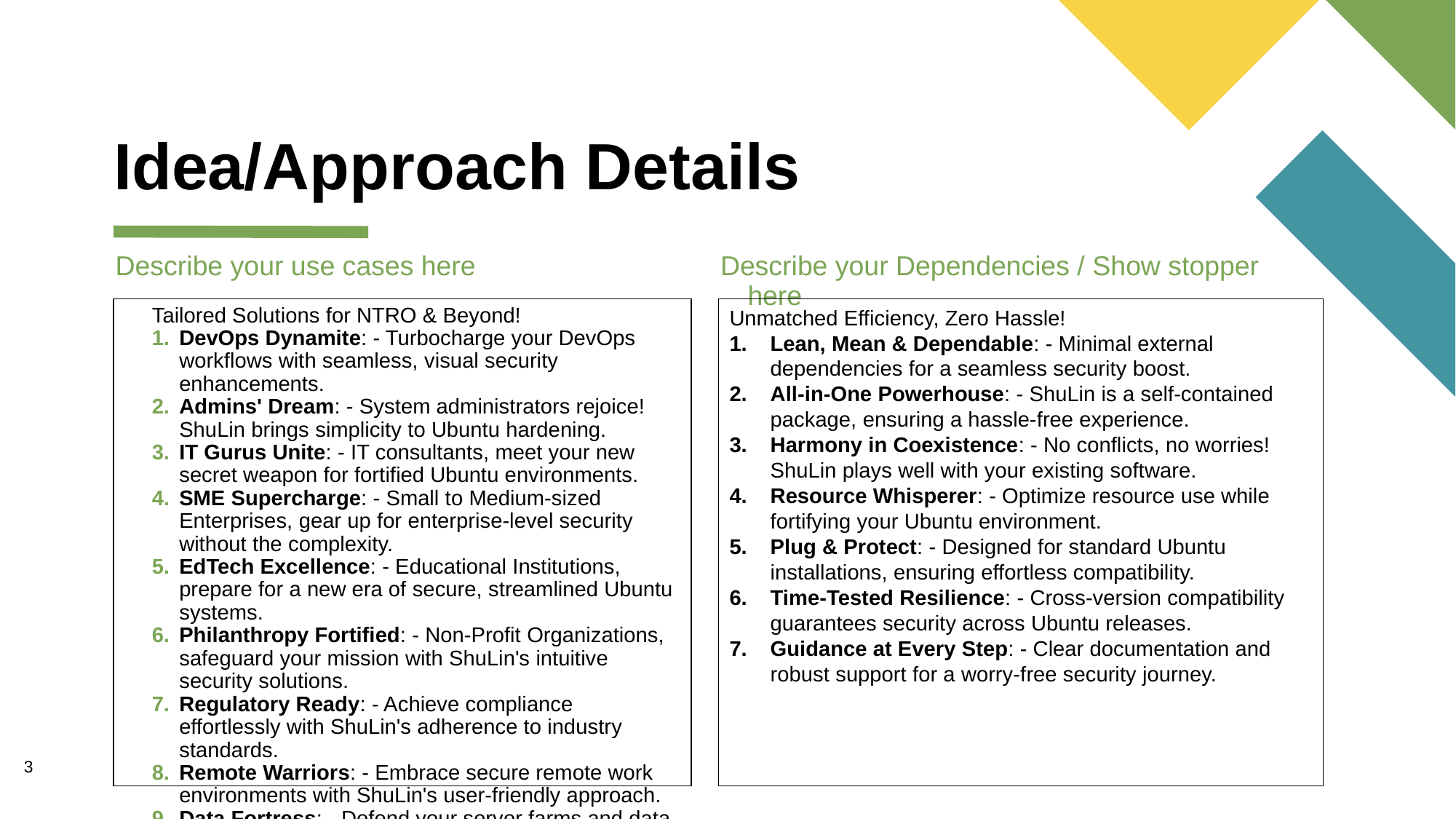

# Idea/Approach Details
Describe your use cases here
Describe your Dependencies / Show stopper here
Tailored Solutions for NTRO & Beyond!
DevOps Dynamite: - Turbocharge your DevOps workflows with seamless, visual security enhancements.
Admins' Dream: - System administrators rejoice! ShuLin brings simplicity to Ubuntu hardening.
IT Gurus Unite: - IT consultants, meet your new secret weapon for fortified Ubuntu environments.
SME Supercharge: - Small to Medium-sized Enterprises, gear up for enterprise-level security without the complexity.
EdTech Excellence: - Educational Institutions, prepare for a new era of secure, streamlined Ubuntu systems.
Philanthropy Fortified: - Non-Profit Organizations, safeguard your mission with ShuLin's intuitive security solutions.
Regulatory Ready: - Achieve compliance effortlessly with ShuLin's adherence to industry standards.
Remote Warriors: - Embrace secure remote work environments with ShuLin's user-friendly approach.
Data Fortress: - Defend your server farms and data centres with ShuLin's robust security protocols.

Unmatched Efficiency, Zero Hassle!
Lean, Mean & Dependable: - Minimal external dependencies for a seamless security boost.
All-in-One Powerhouse: - ShuLin is a self-contained package, ensuring a hassle-free experience.
Harmony in Coexistence: - No conflicts, no worries! ShuLin plays well with your existing software.
Resource Whisperer: - Optimize resource use while fortifying your Ubuntu environment.
Plug & Protect: - Designed for standard Ubuntu installations, ensuring effortless compatibility.
Time-Tested Resilience: - Cross-version compatibility guarantees security across Ubuntu releases.
Guidance at Every Step: - Clear documentation and robust support for a worry-free security journey.

3